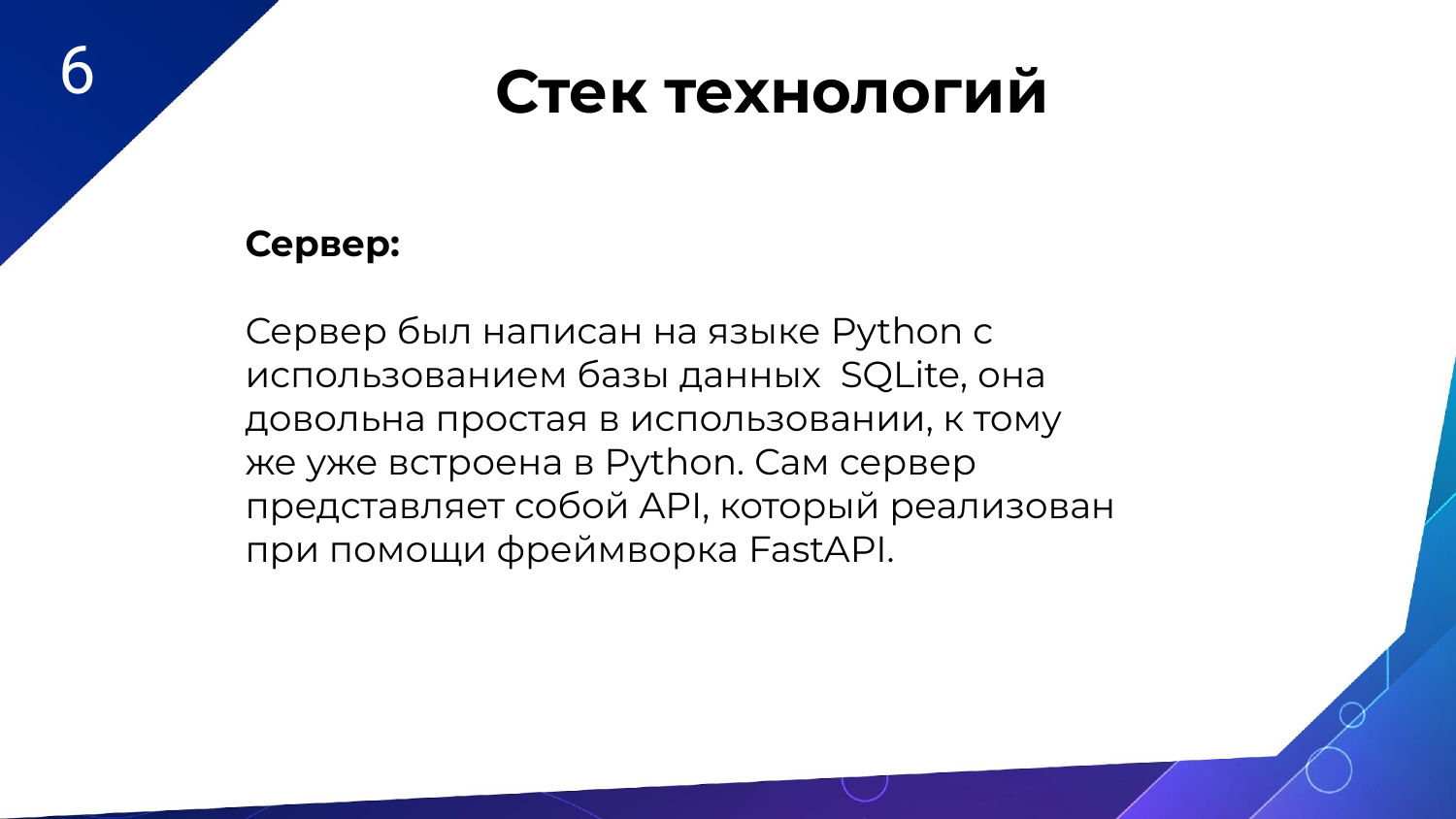

6
Стек технологий
Сервер:

Сервер был написан на языке Python с использованием базы данных  SQLite, она довольна простая в использовании, к тому же уже встроена в Python. Сам сервер представляет собой API, который реализован при помощи фреймворка FastAPI.